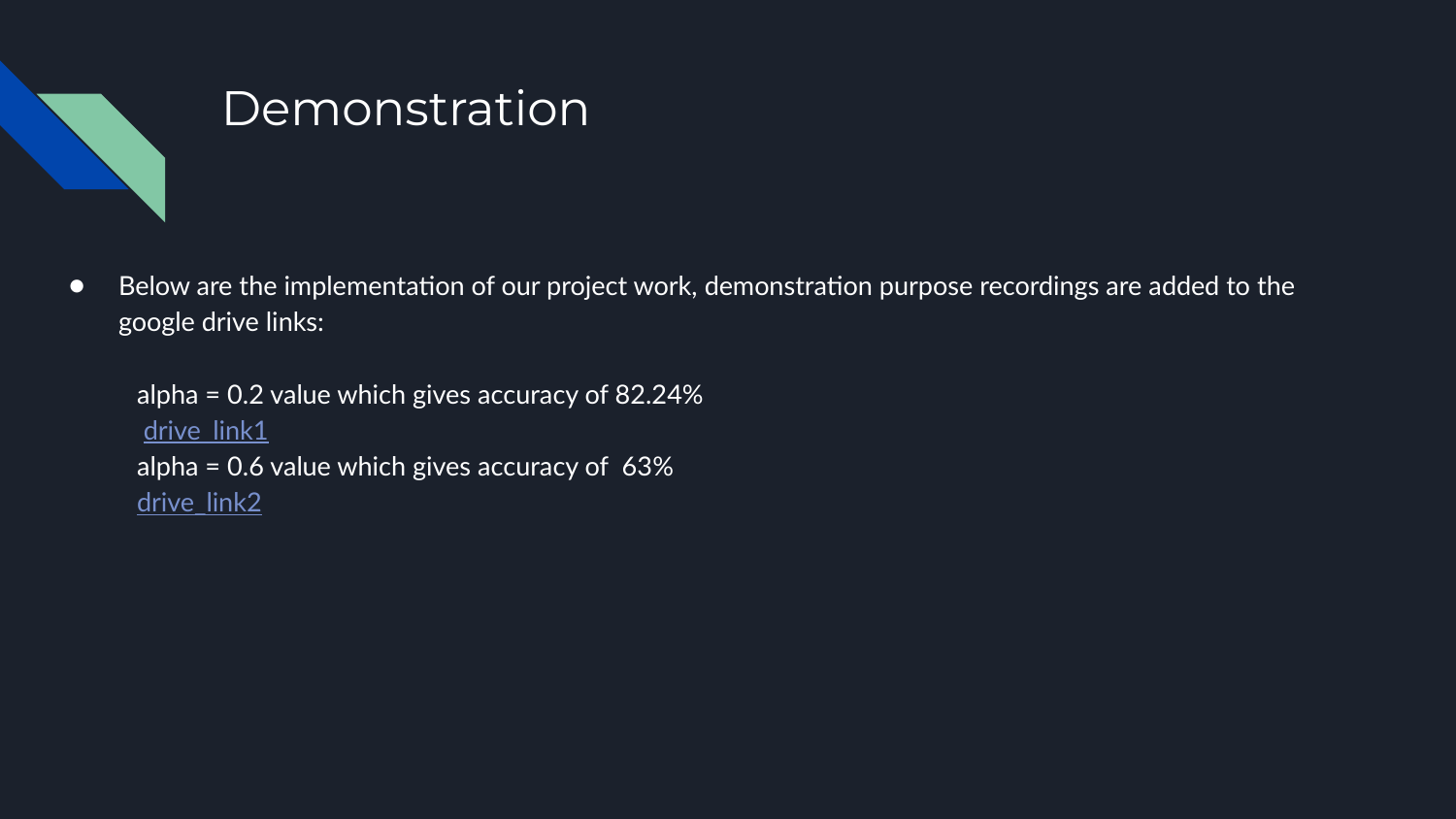

# Demonstration
Below are the implementation of our project work, demonstration purpose recordings are added to the google drive links:

          alpha = 0.2 value which gives accuracy of 82.24%
           drive_link1
          alpha = 0.6 value which gives accuracy of  63%
          drive_link2